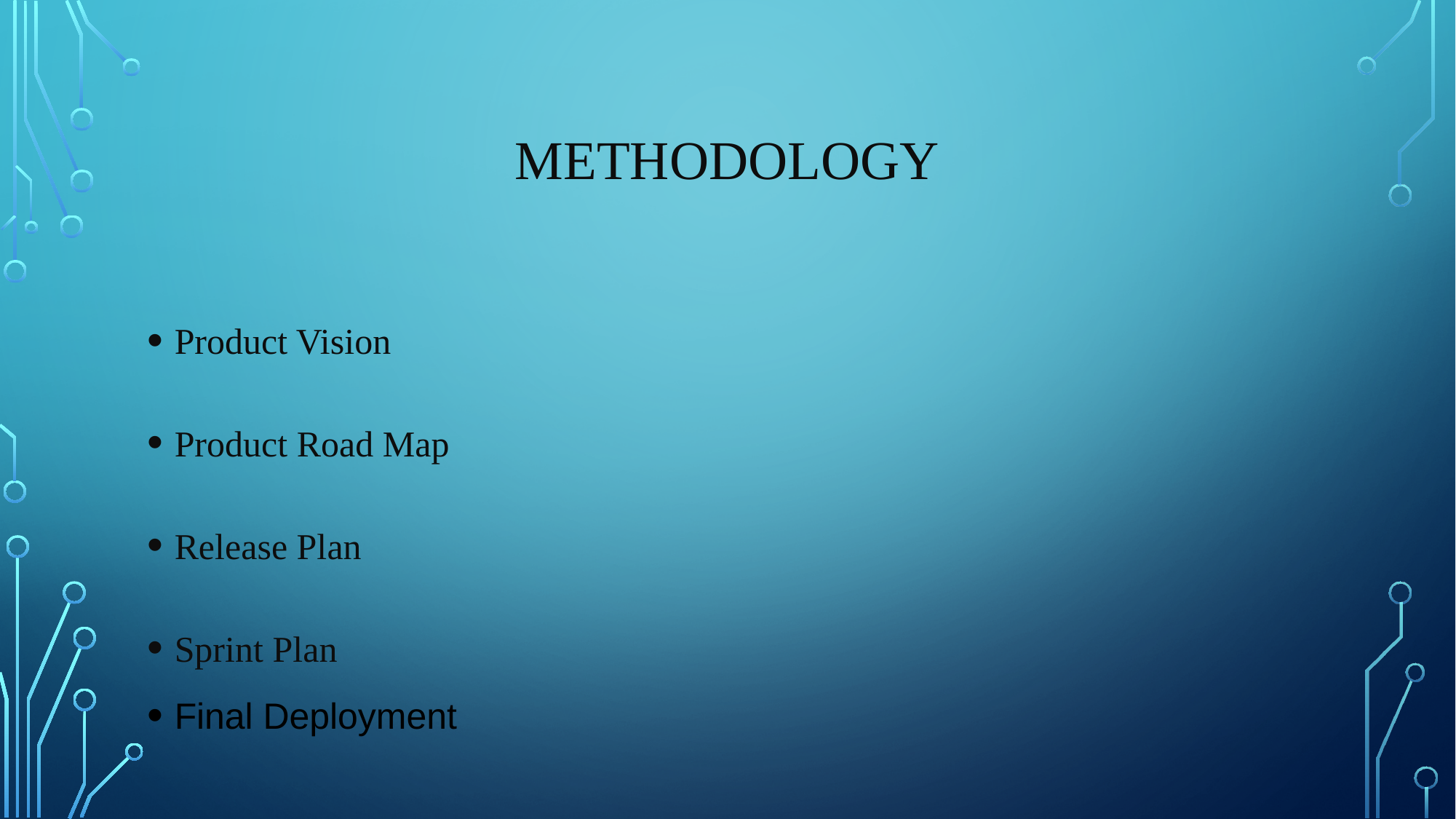

# Methodology
Product Vision
Product Road Map
Release Plan
Sprint Plan
Final Deployment